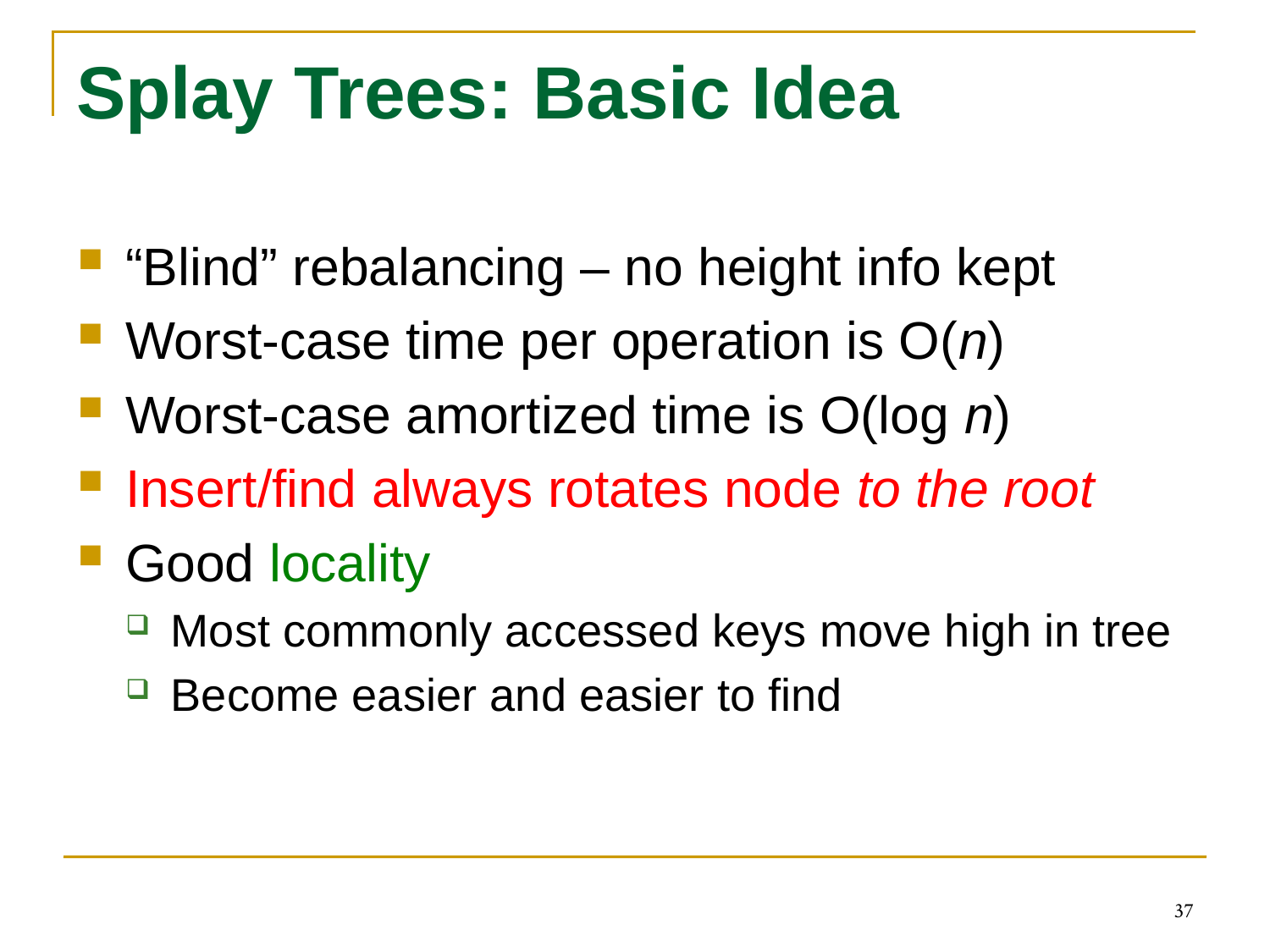

# Splay Trees: Basic Idea
“Blind” rebalancing – no height info kept
Worst-case time per operation is O(n)
Worst-case amortized time is O(log n)
Insert/find always rotates node to the root
Good locality
Most commonly accessed keys move high in tree
Become easier and easier to find
37